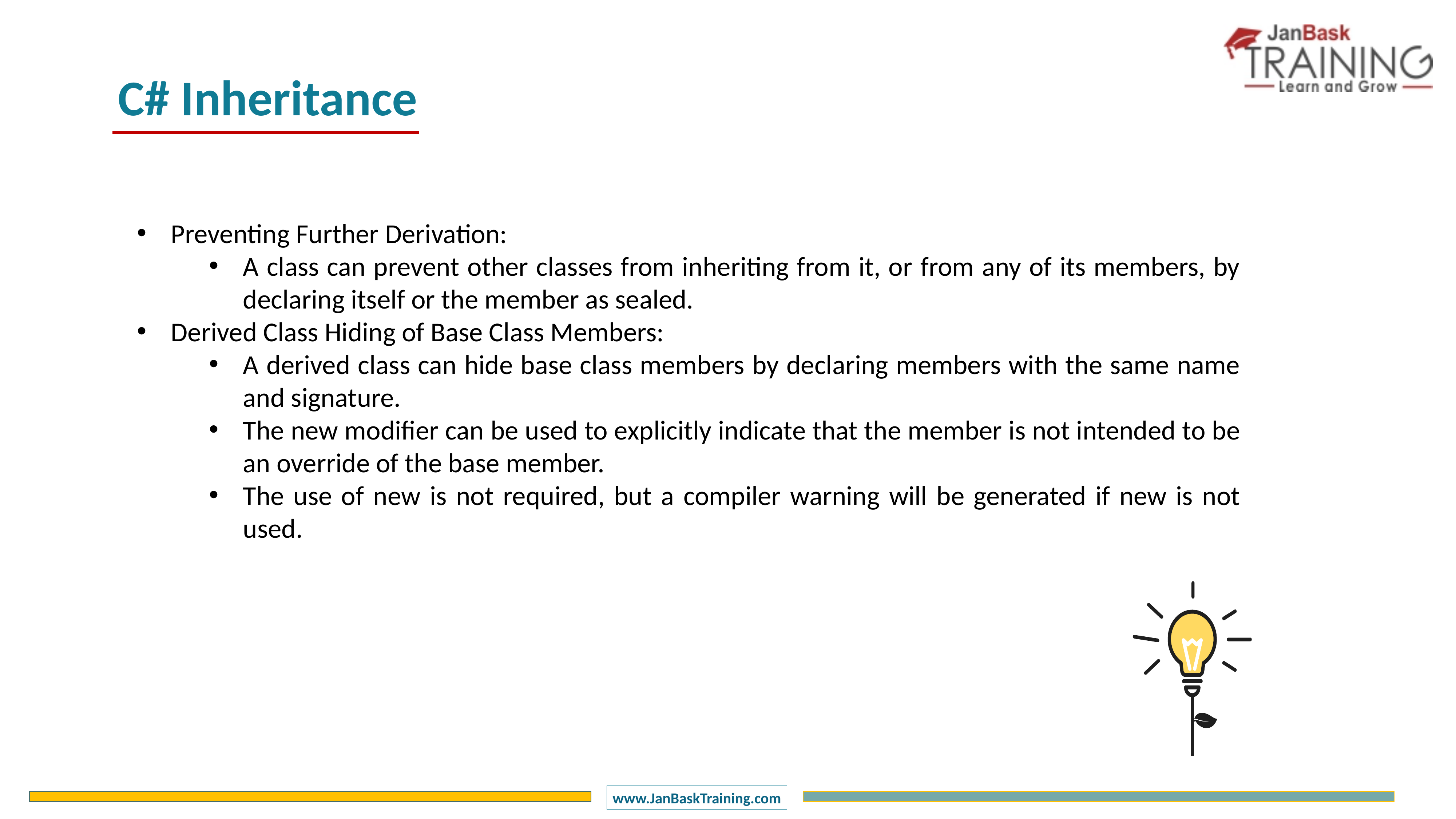

C# Inheritance
Preventing Further Derivation:
A class can prevent other classes from inheriting from it, or from any of its members, by declaring itself or the member as sealed.
Derived Class Hiding of Base Class Members:
A derived class can hide base class members by declaring members with the same name and signature.
The new modifier can be used to explicitly indicate that the member is not intended to be an override of the base member.
The use of new is not required, but a compiler warning will be generated if new is not used.